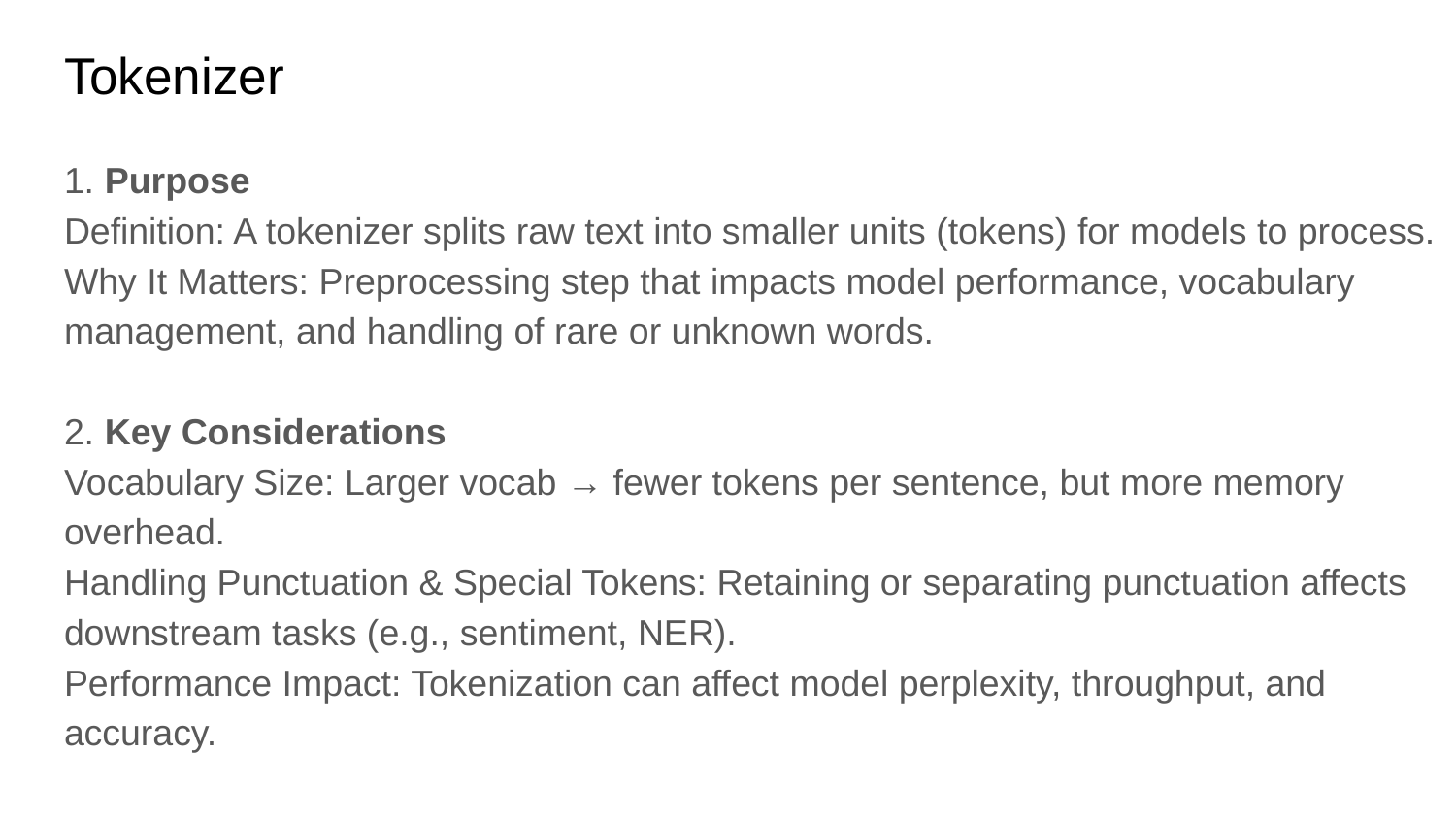

# Tokenizer
1. Purpose
Definition: A tokenizer splits raw text into smaller units (tokens) for models to process.
Why It Matters: Preprocessing step that impacts model performance, vocabulary management, and handling of rare or unknown words.

2. Key Considerations
Vocabulary Size: Larger vocab → fewer tokens per sentence, but more memory overhead.
Handling Punctuation & Special Tokens: Retaining or separating punctuation affects downstream tasks (e.g., sentiment, NER).
Performance Impact: Tokenization can affect model perplexity, throughput, and accuracy.